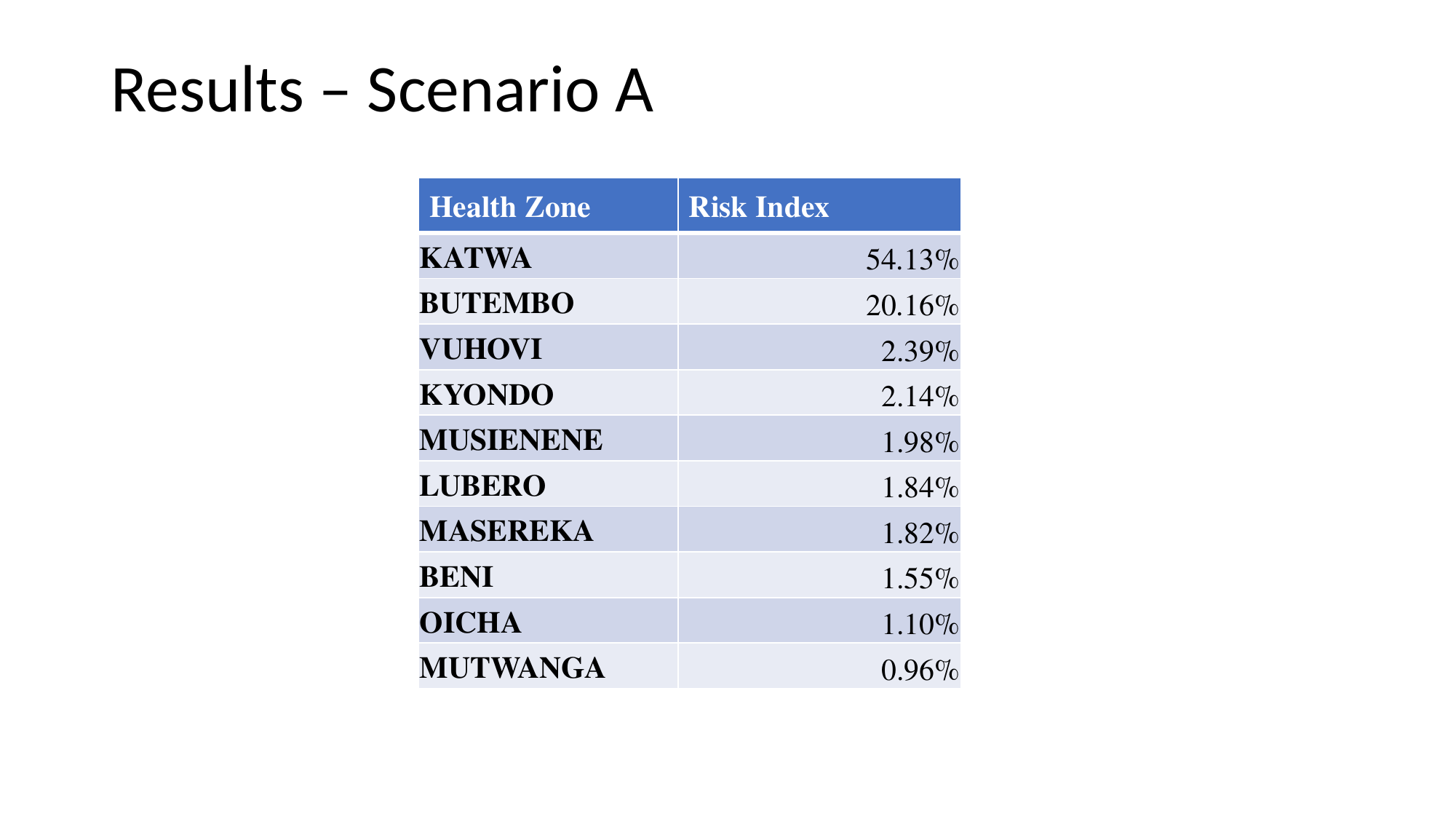

# Results – Scenario A
| Health Zone | Risk Index |
| --- | --- |
| KATWA | 54.13% |
| BUTEMBO | 20.16% |
| VUHOVI | 2.39% |
| KYONDO | 2.14% |
| MUSIENENE | 1.98% |
| LUBERO | 1.84% |
| MASEREKA | 1.82% |
| BENI | 1.55% |
| OICHA | 1.10% |
| MUTWANGA | 0.96% |